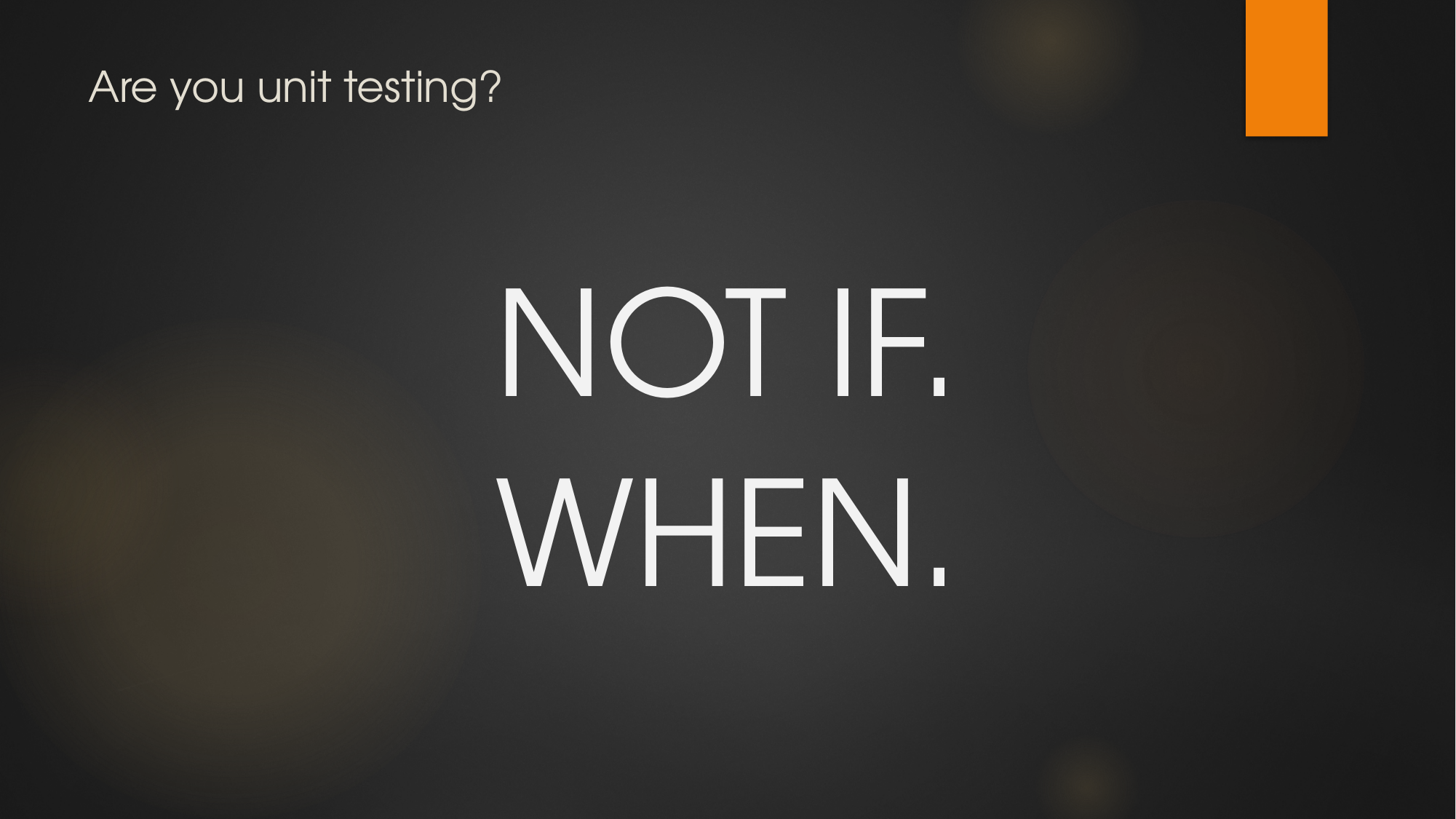

# Are you unit testing?
NOT IF.
WHEN.